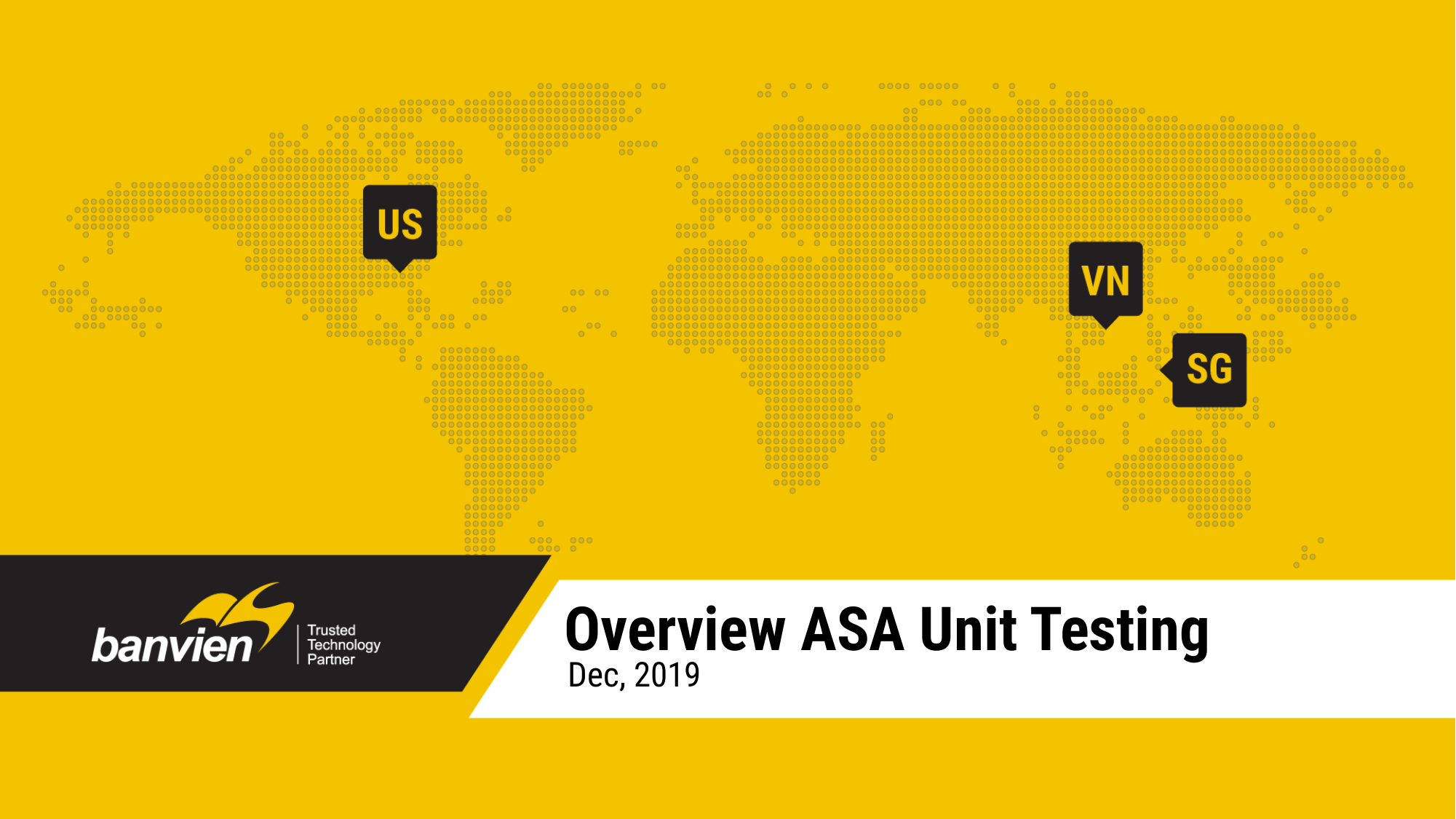

# Overview ASA Unit Testing
Dec, 2019